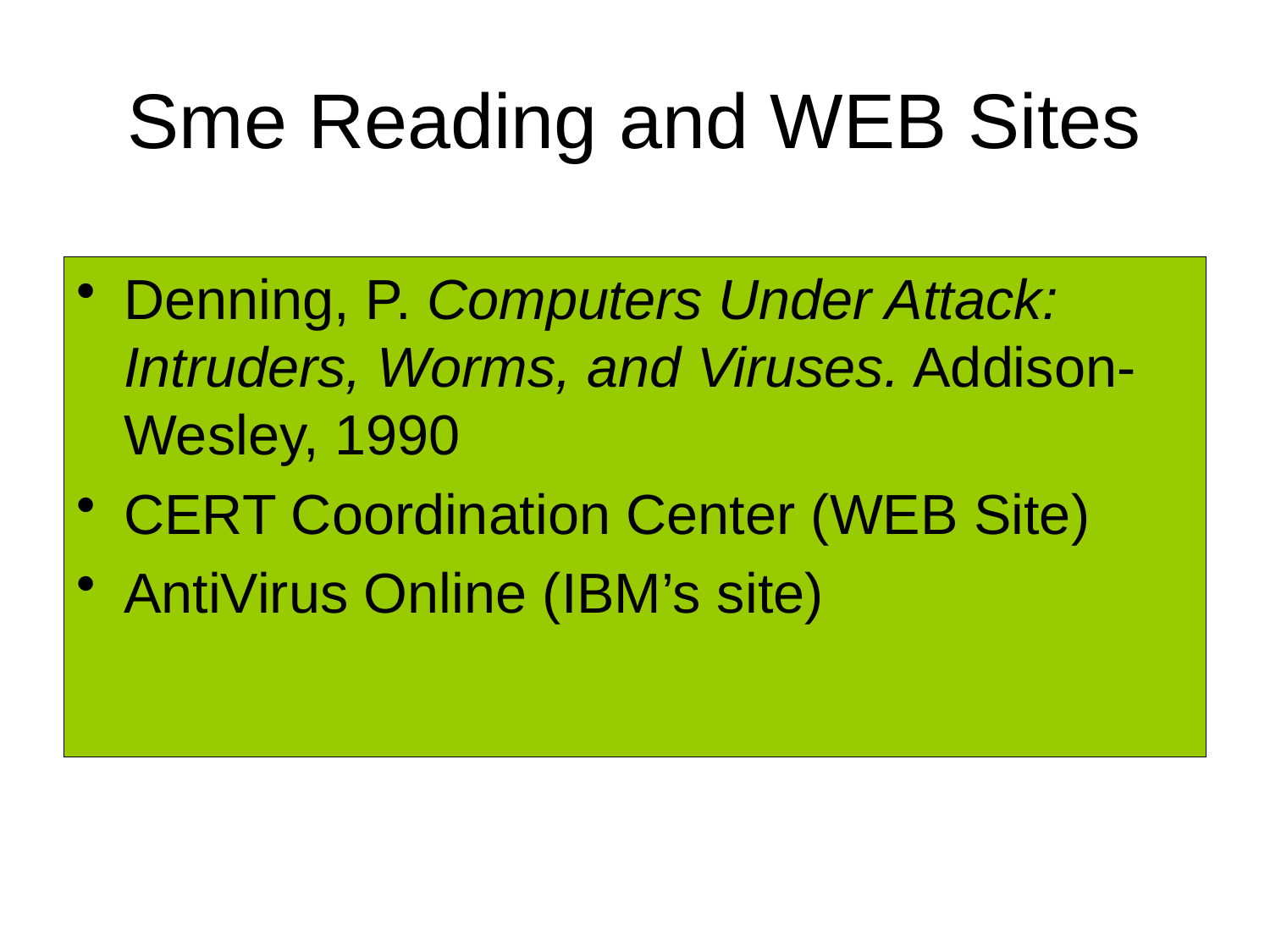

# Sme Reading and WEB Sites
Denning, P. Computers Under Attack: Intruders, Worms, and Viruses. Addison-Wesley, 1990
CERT Coordination Center (WEB Site)
AntiVirus Online (IBM’s site)